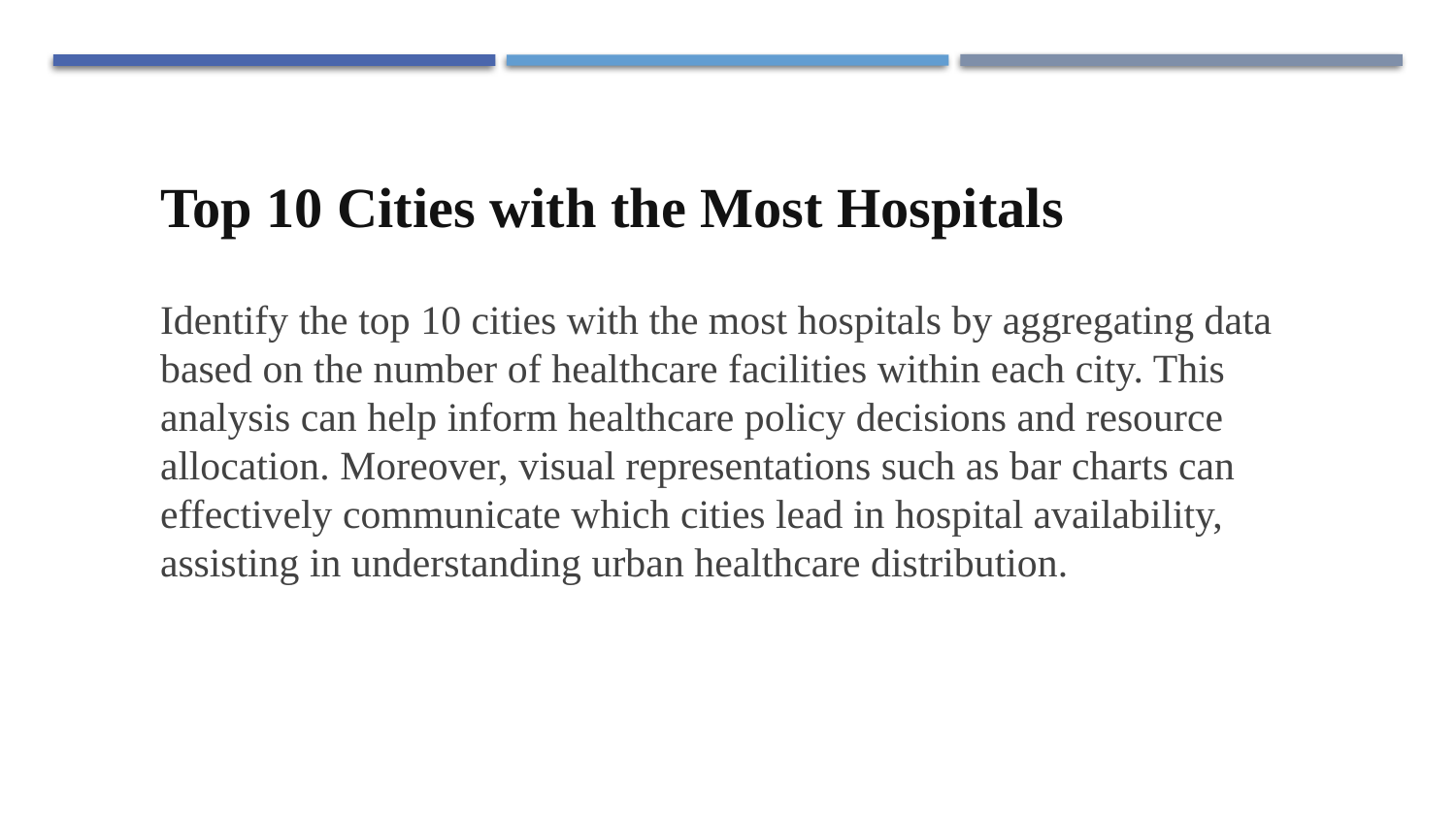

Top 10 Cities with the Most Hospitals
Identify the top 10 cities with the most hospitals by aggregating data based on the number of healthcare facilities within each city. This analysis can help inform healthcare policy decisions and resource allocation. Moreover, visual representations such as bar charts can effectively communicate which cities lead in hospital availability, assisting in understanding urban healthcare distribution.